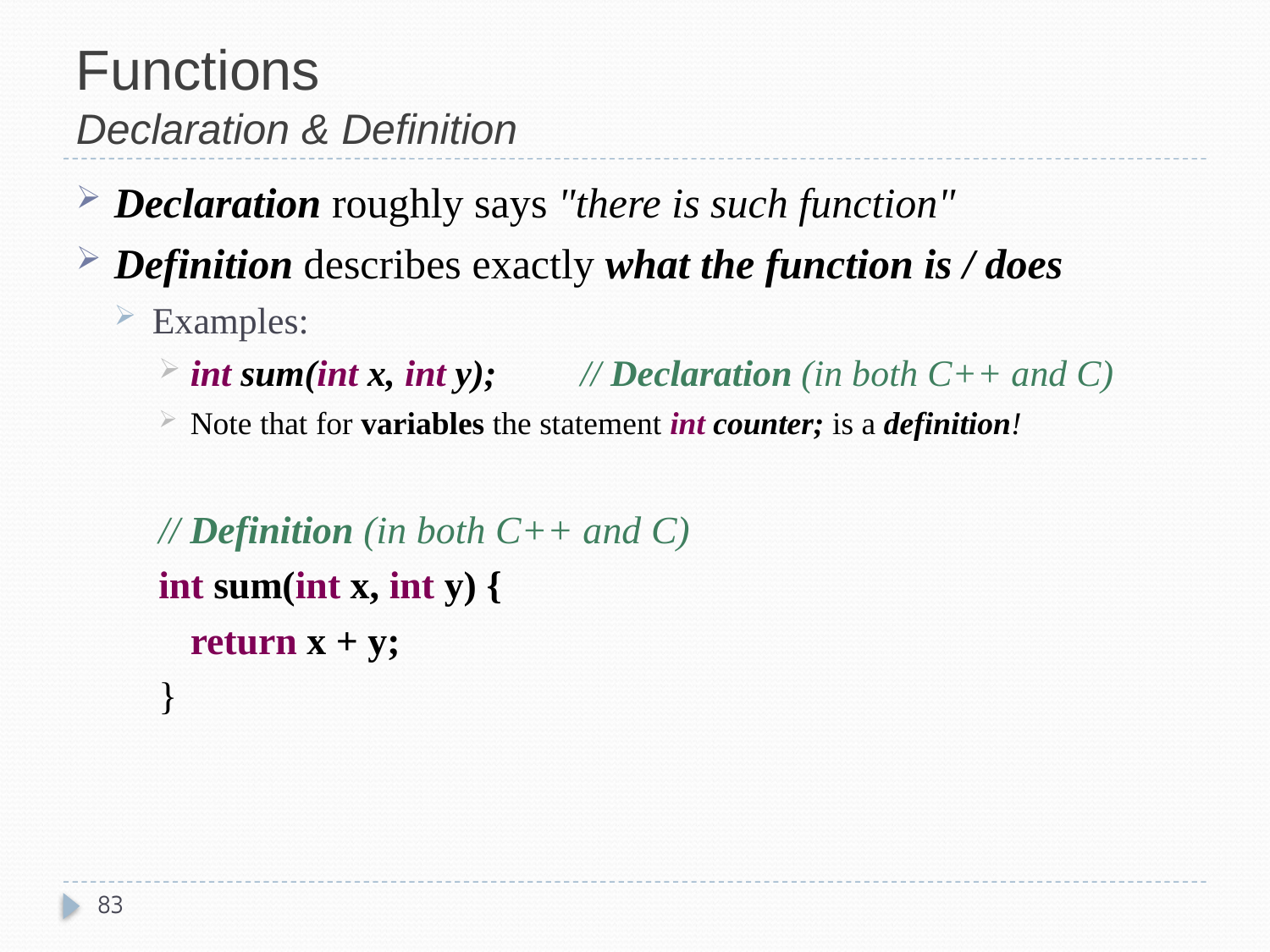

# Functions Declaration & Definition
Declaration roughly says "there is such function"
Definition describes exactly what the function is / does
Examples:
int sum(int x, int y);	 // Declaration (in both C++ and C)
Note that for variables the statement int counter; is a definition!

// Definition (in both C++ and C)
int sum(int x, int y) {
	return x + y;
}

83